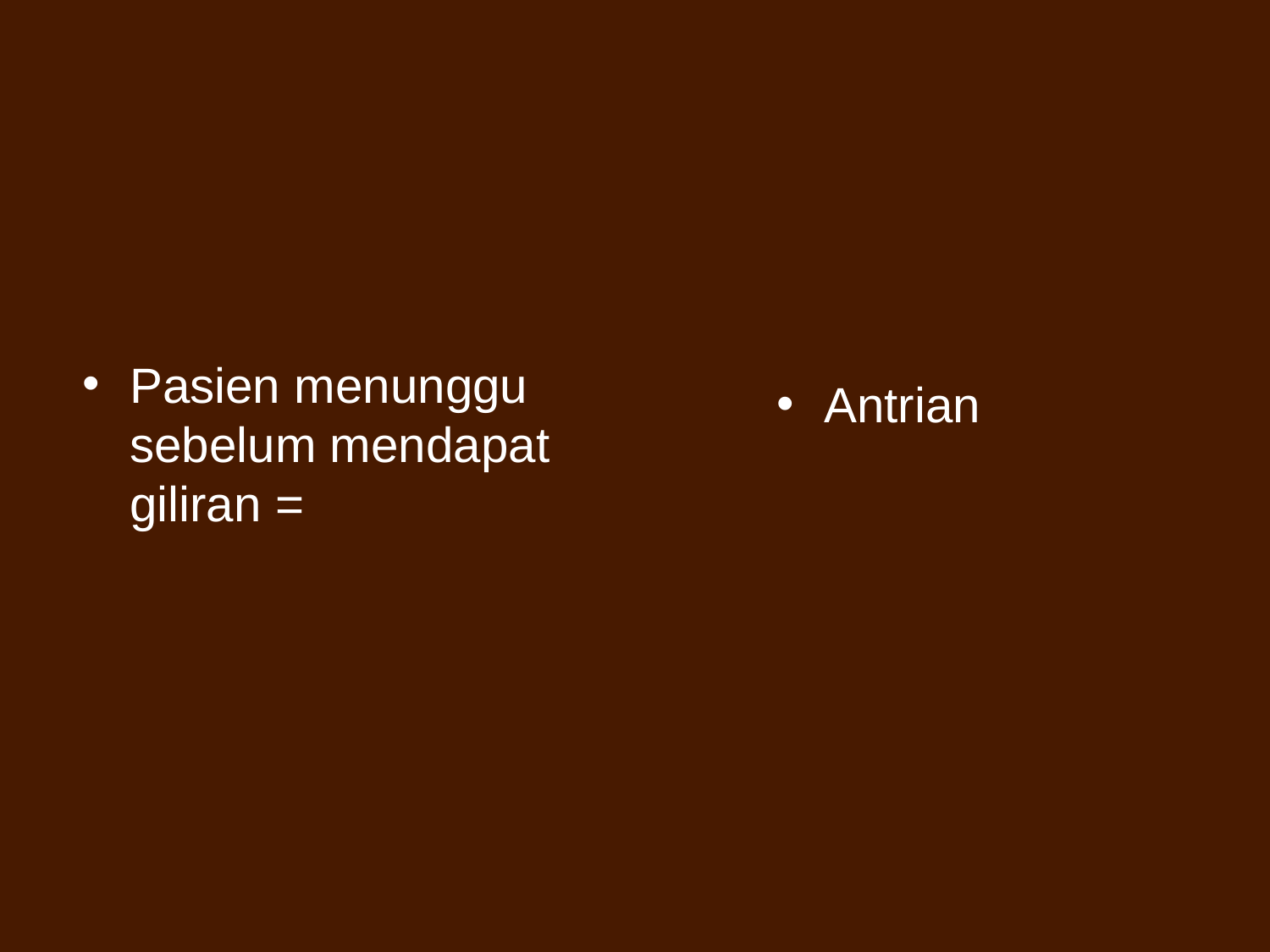

Pasien menunggu sebelum mendapat giliran =
Antrian